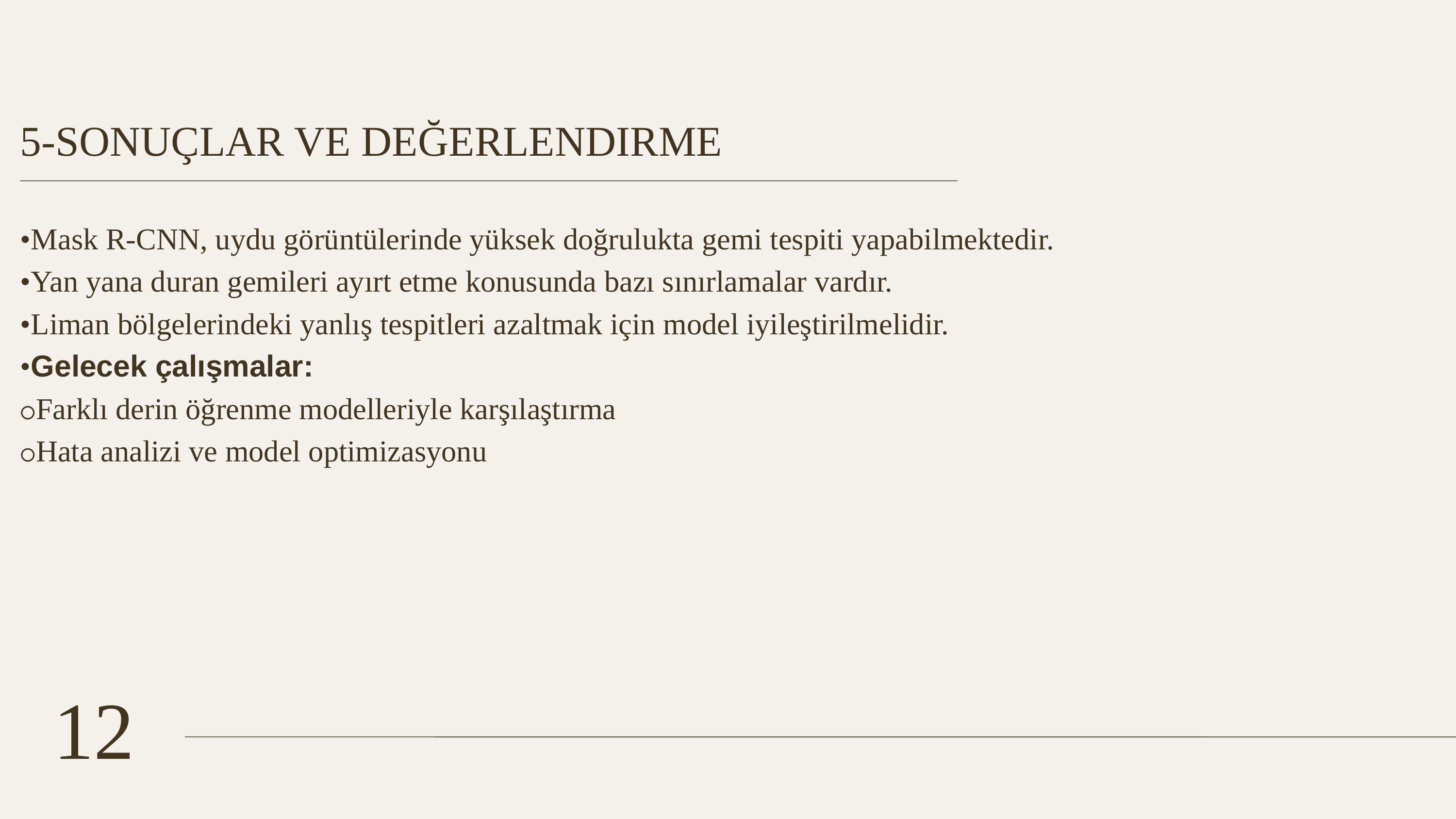

5-SONUÇLAR VE DEĞERLENDIRME

•Mask R-CNN, uydu görüntülerinde yüksek doğrulukta gemi tespiti yapabilmektedir.
•Yan yana duran gemileri ayırt etme konusunda bazı sınırlamalar vardır.
•Liman bölgelerindeki yanlış tespitleri azaltmak için model iyileştirilmelidir.
•Gelecek çalışmalar:
⚬Farklı derin öğrenme modelleriyle karşılaştırma
⚬Hata analizi ve model optimizasyonu

12